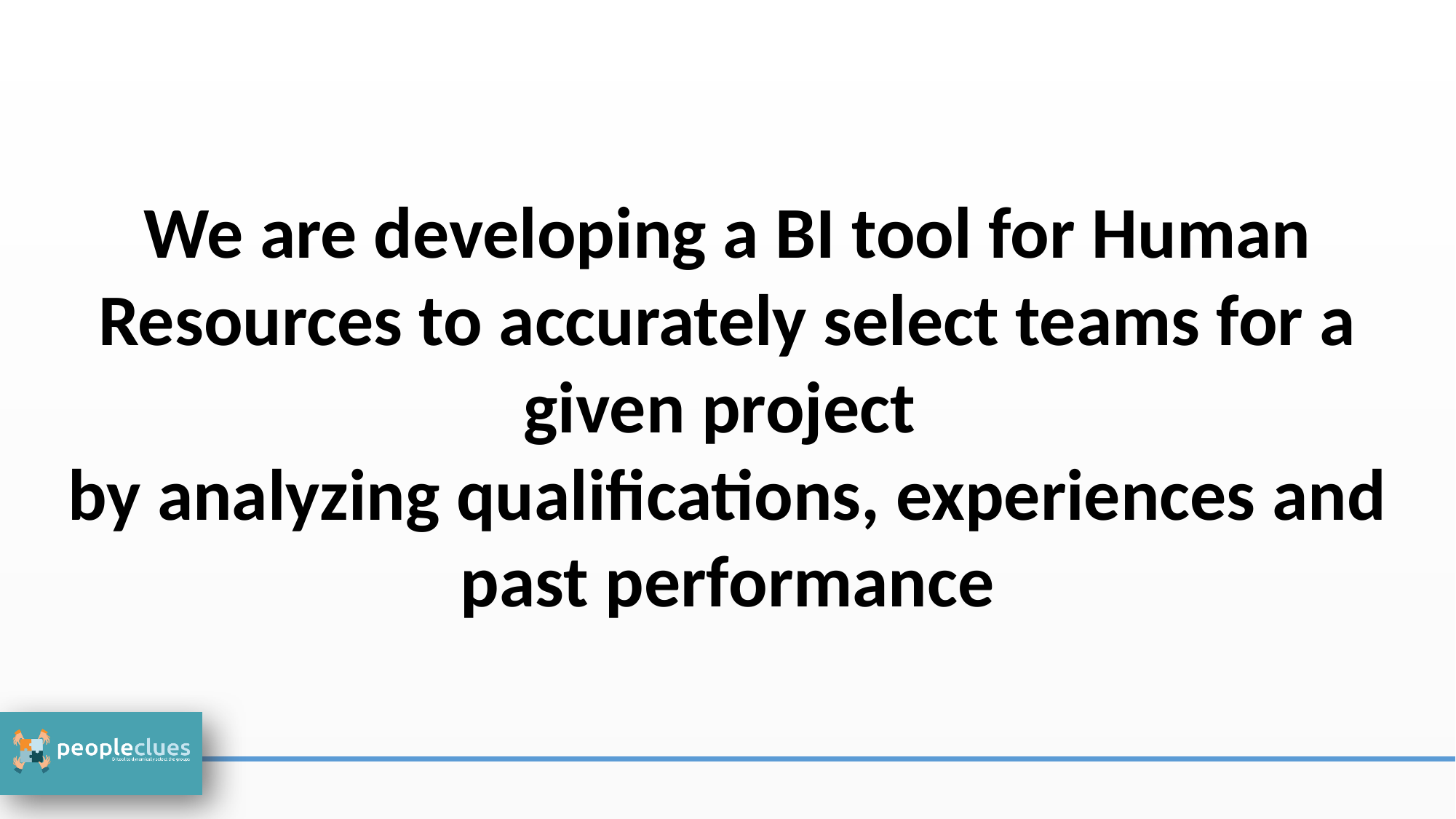

We are developing a BI tool for Human Resources to accurately select teams for a given project
by analyzing qualifications, experiences and past performance